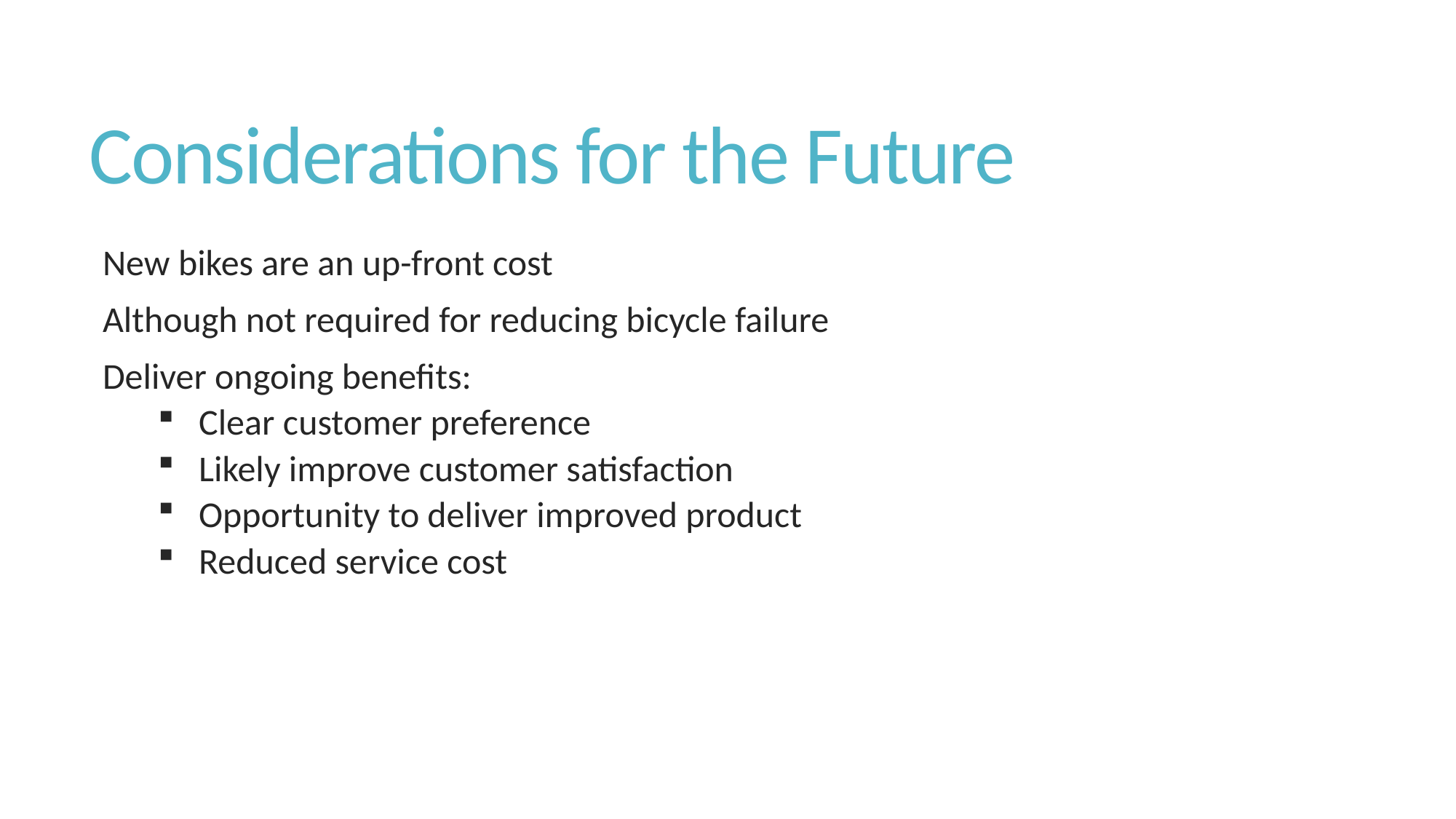

# Considerations for the Future
New bikes are an up-front cost
Although not required for reducing bicycle failure
Deliver ongoing benefits:
Clear customer preference
Likely improve customer satisfaction
Opportunity to deliver improved product
Reduced service cost